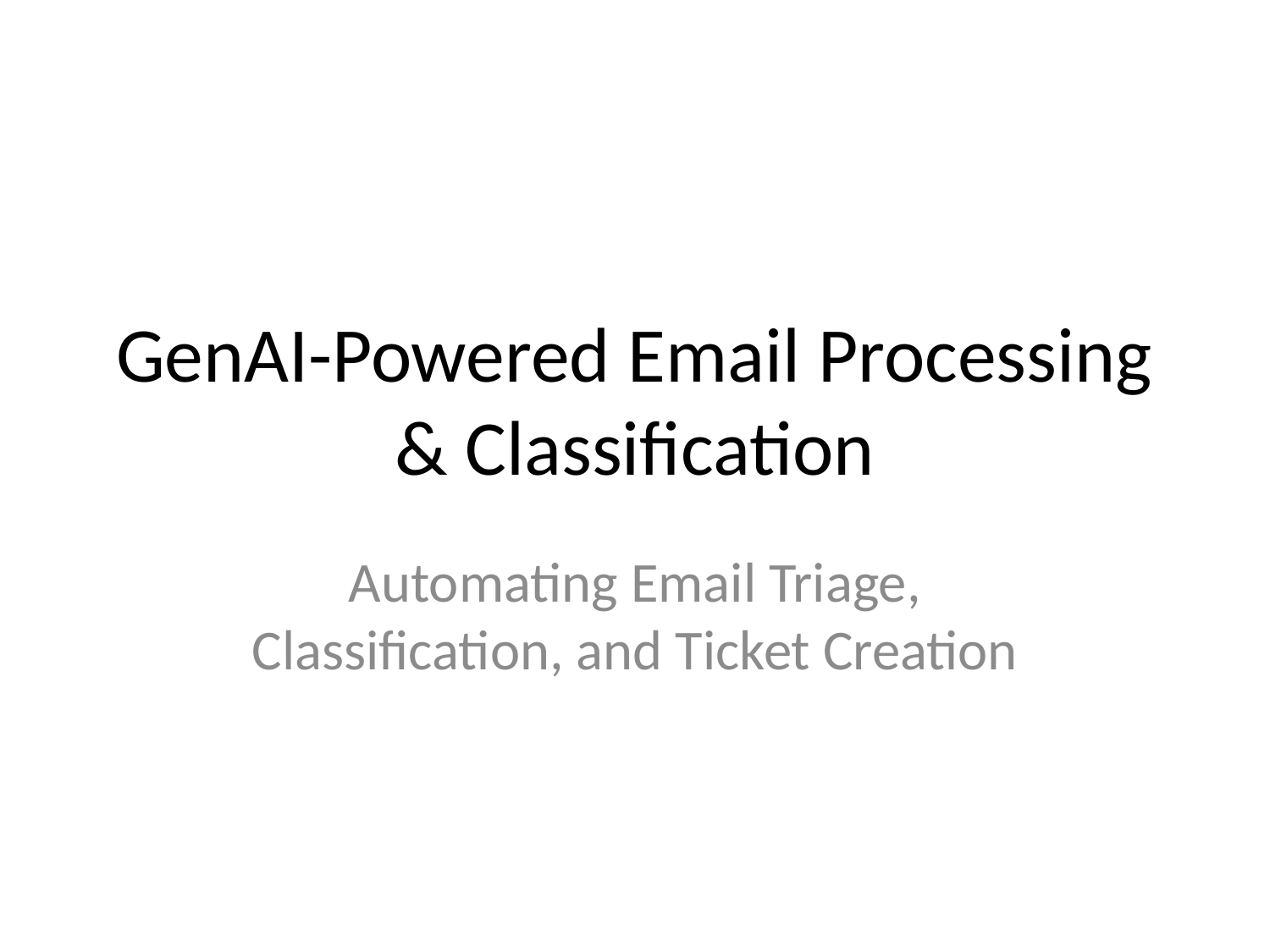

# GenAI-Powered Email Processing & Classification
Automating Email Triage, Classification, and Ticket Creation